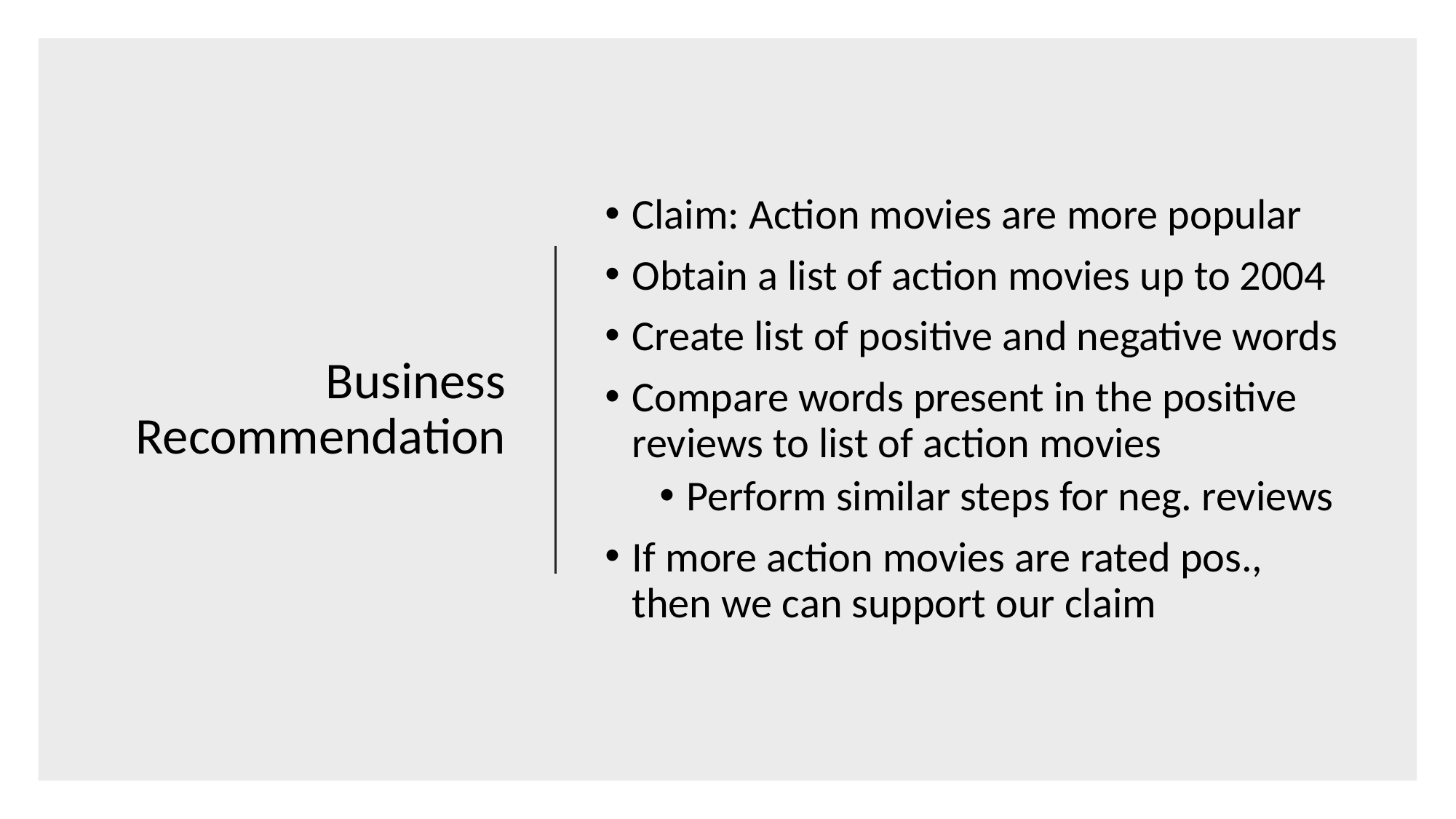

# Business Recommendation
Claim: Action movies are more popular
Obtain a list of action movies up to 2004
Create list of positive and negative words
Compare words present in the positive reviews to list of action movies
Perform similar steps for neg. reviews
If more action movies are rated pos., then we can support our claim